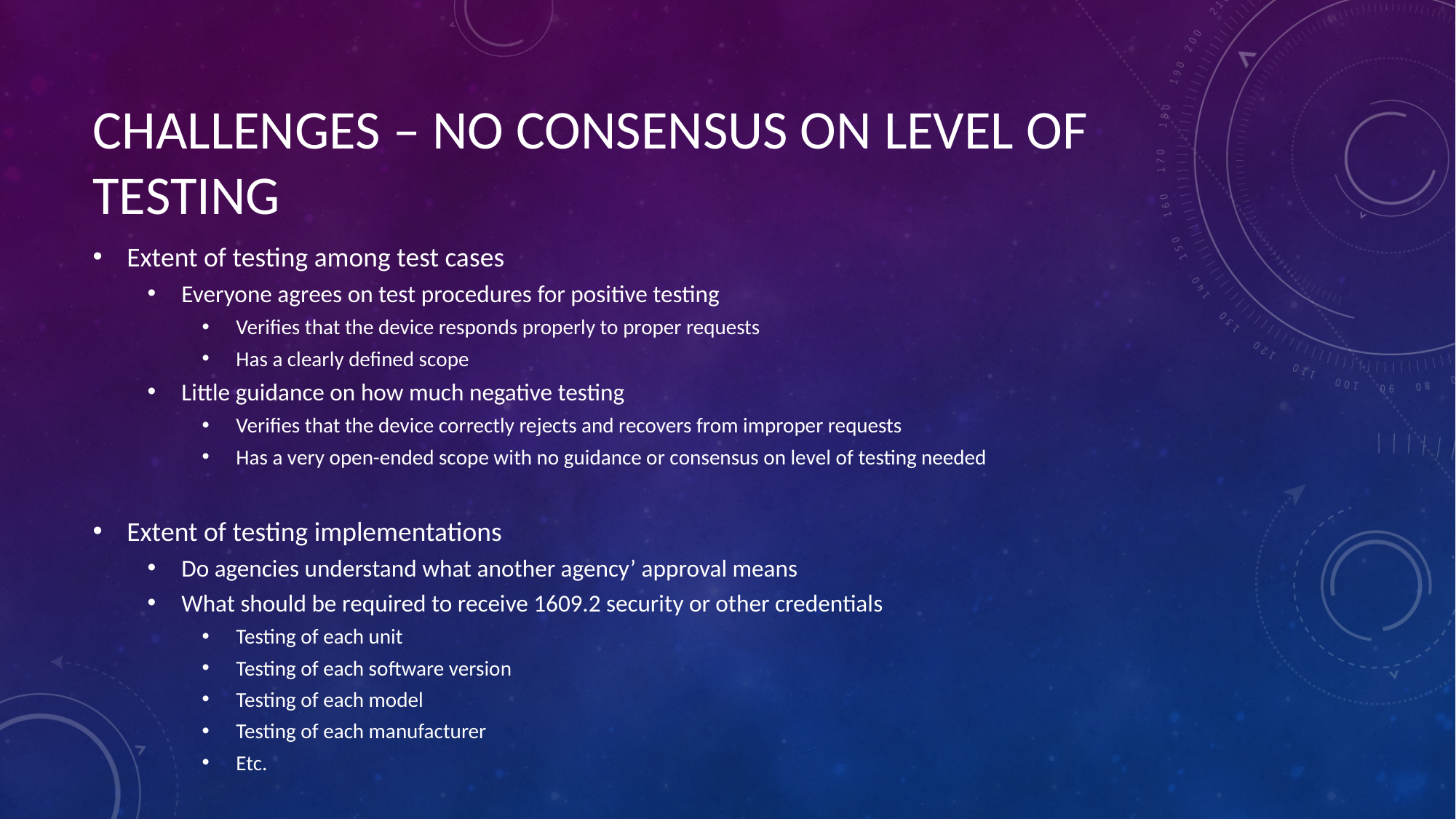

# Challenges – No consensus on Level of Testing
Extent of testing among test cases
Everyone agrees on test procedures for positive testing
Verifies that the device responds properly to proper requests
Has a clearly defined scope
Little guidance on how much negative testing
Verifies that the device correctly rejects and recovers from improper requests
Has a very open-ended scope with no guidance or consensus on level of testing needed

Extent of testing implementations
Do agencies understand what another agency’ approval means
What should be required to receive 1609.2 security or other credentials
Testing of each unit
Testing of each software version
Testing of each model
Testing of each manufacturer
Etc.